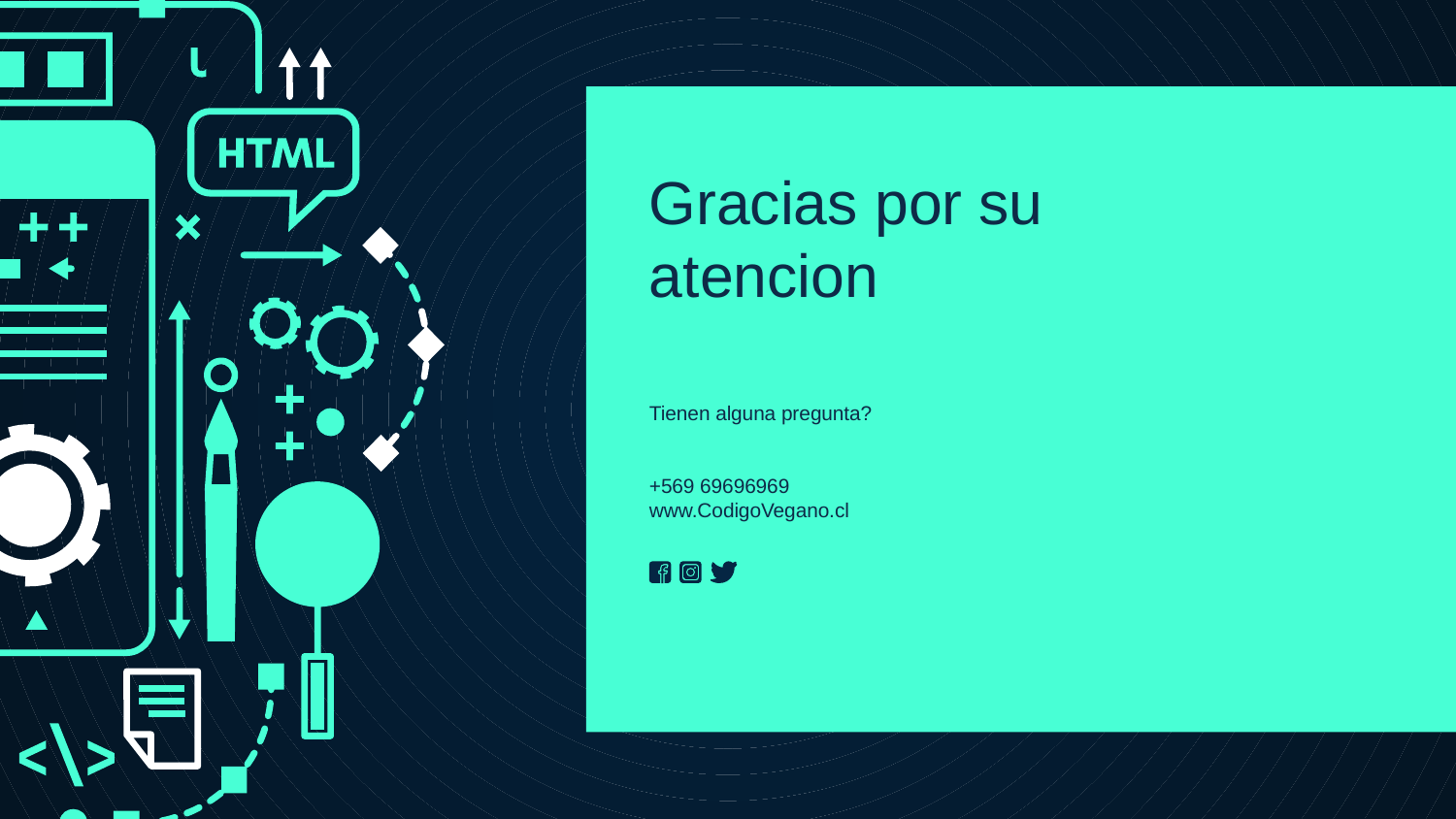

# Gracias por su atencion
Tienen alguna pregunta?

addyouremail@freepik.com
+569 69696969
www.CodigoVegano.cl